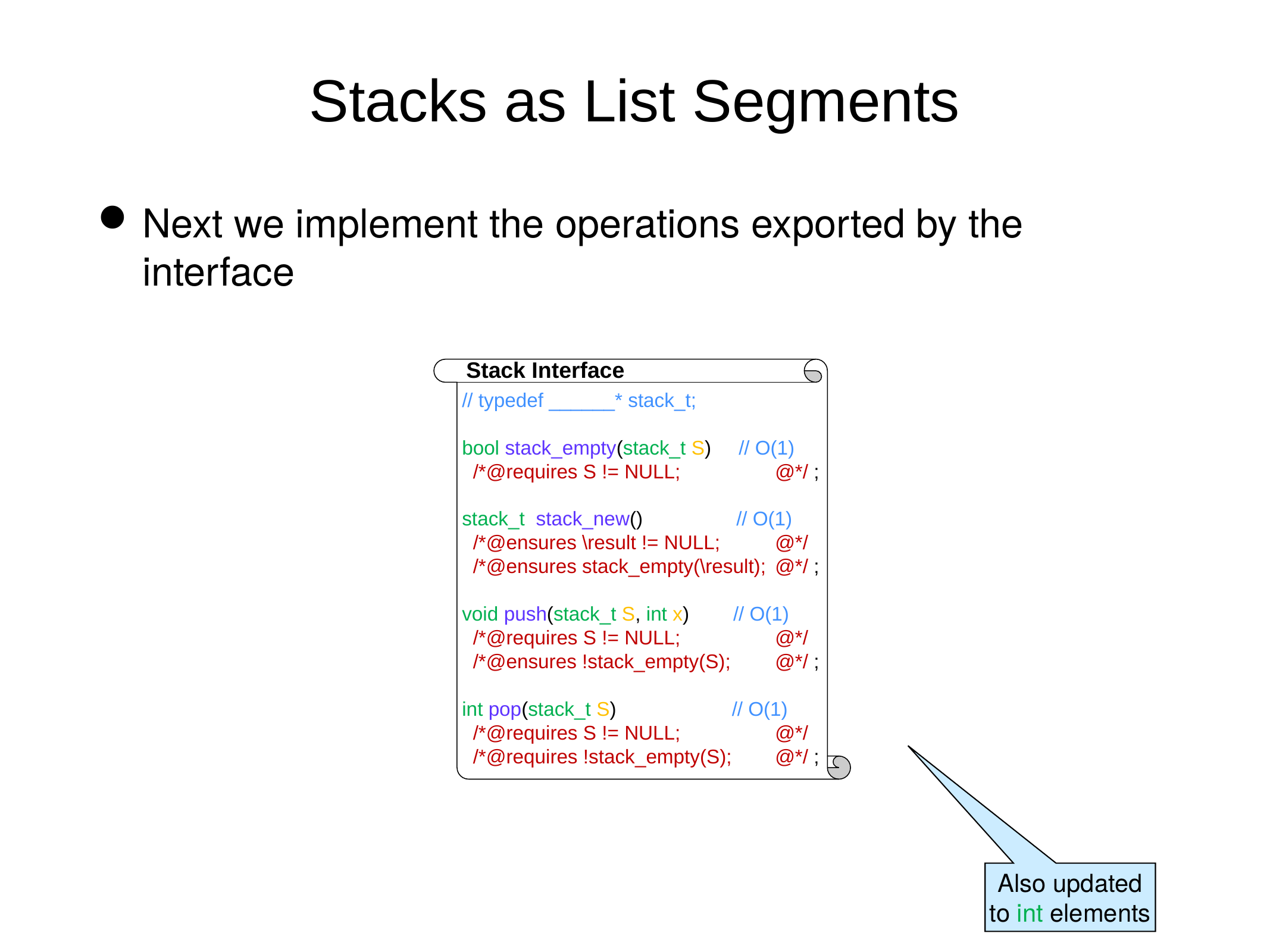

# Stacks as List Segments
Next we implement the operations exported by the interface
Stack Interface
// typedef ______* stack_t;

bool stack_empty(stack_t S)     // O(1)
  /*@requires S != NULL;	@*/ ;

stack_t  stack_new()                 // O(1)
  /*@ensures \result != NULL;	@*/
  /*@ensures stack_empty(\result);	@*/ ;

void push(stack_t S, int x)        // O(1)
  /*@requires S != NULL;	@*/
  /*@ensures !stack_empty(S);	@*/ ;

int pop(stack_t S)                     // O(1)
  /*@requires S != NULL;	@*/
  /*@requires !stack_empty(S);	@*/ ;
Also updated
to int elements